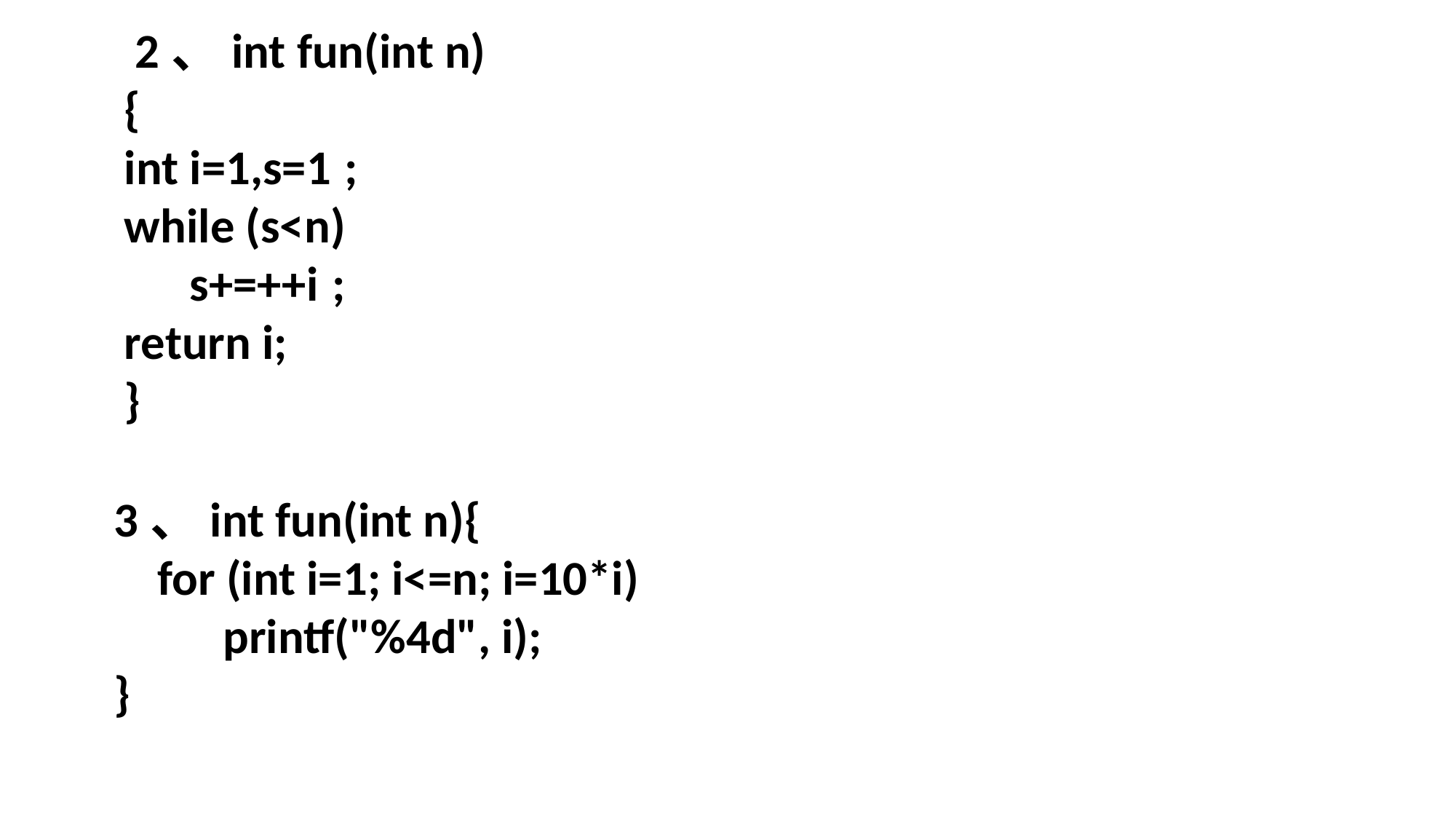

2、int fun(int n)
{
int i=1,s=1 ;
while (s<n)
      s+=++i ;
return i;
}
3、int fun(int n){
    for (int i=1; i<=n; i=10*i)
          printf("%4d", i);
}